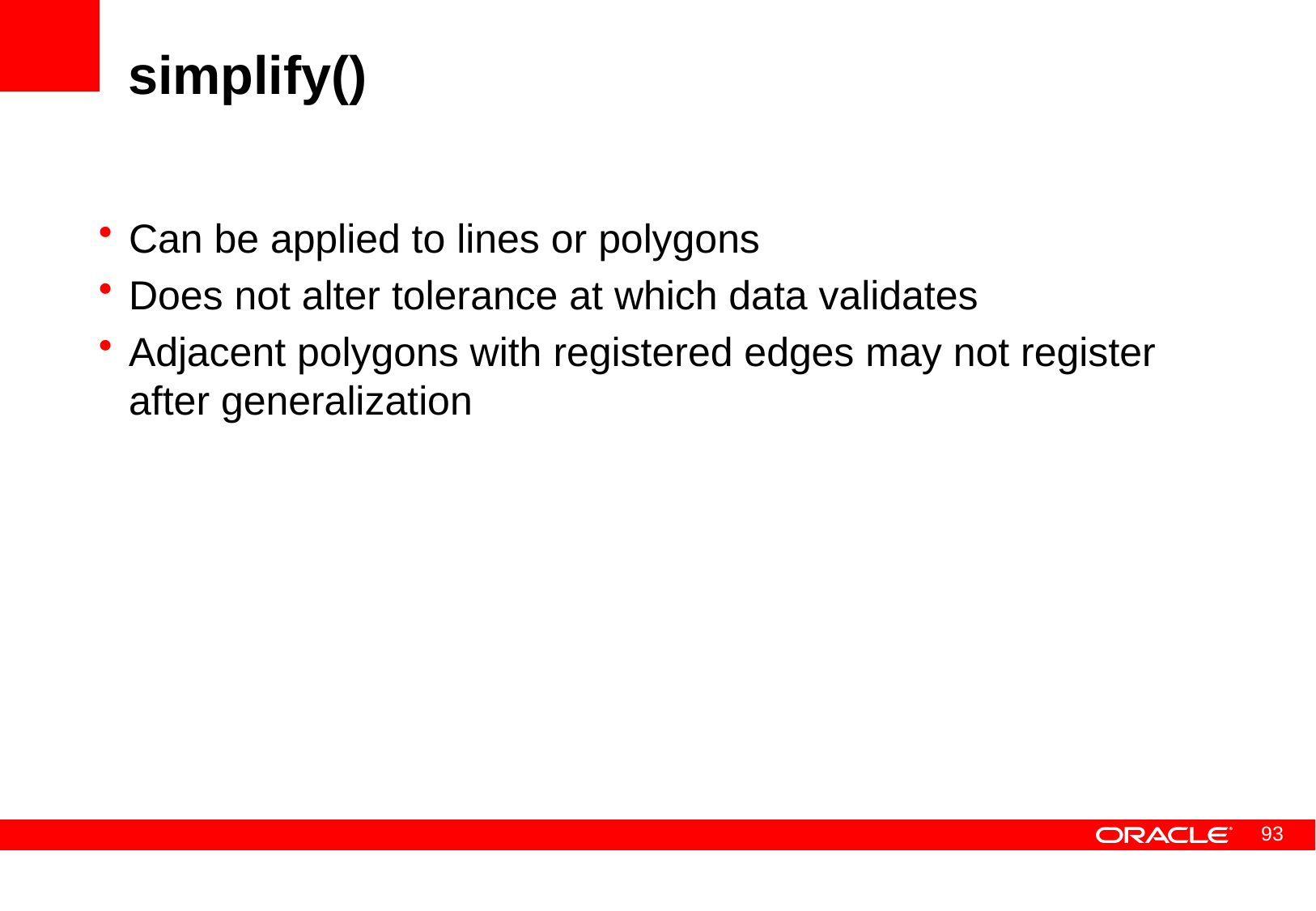

# simplify()
Can be applied to lines or polygons
Does not alter tolerance at which data validates
Adjacent polygons with registered edges may not register after generalization